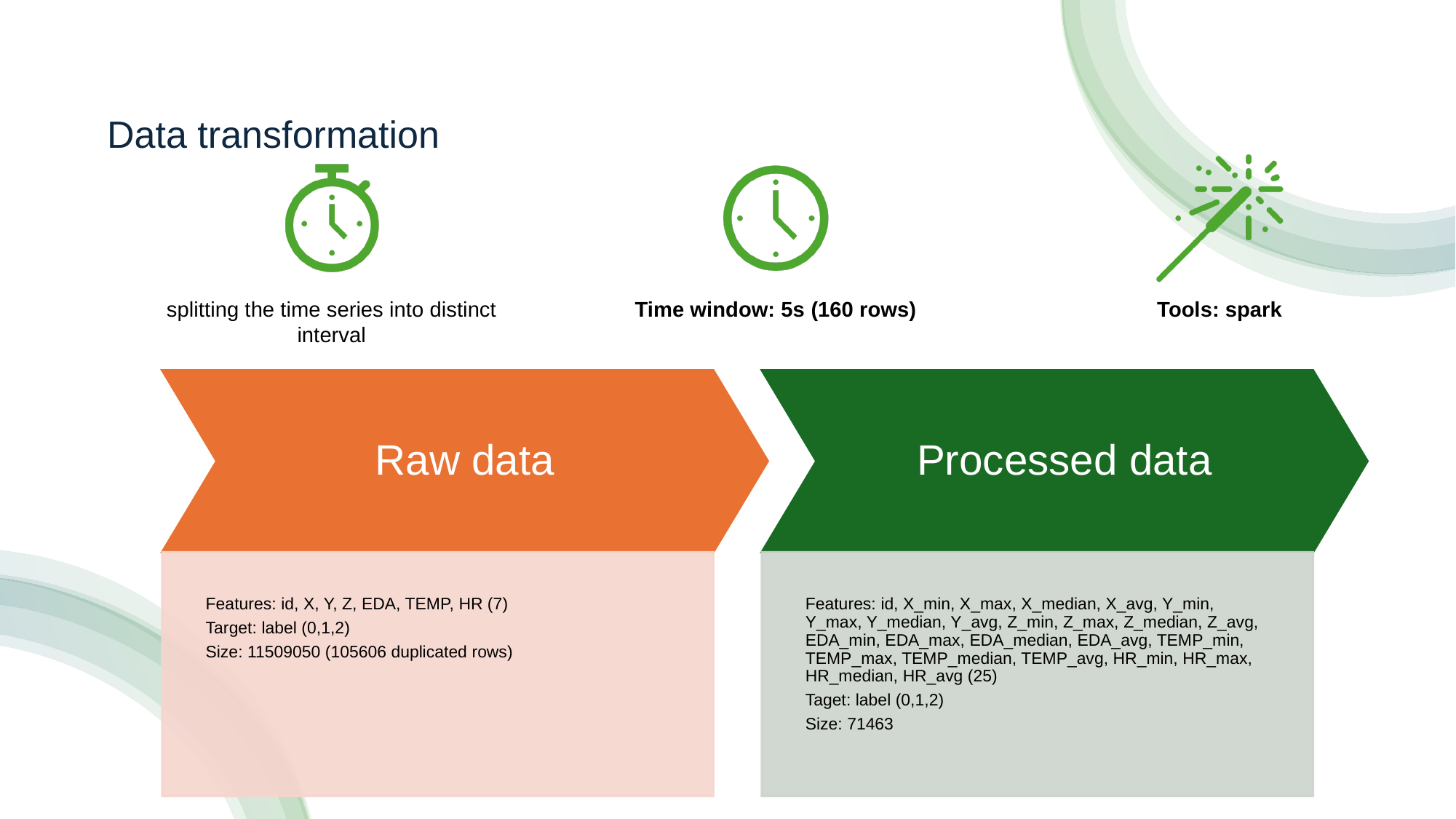

# Data transformation
splitting the time series into distinct interval
Time window: 5s (160 rows)
Tools: spark
Raw data
Features: id, X, Y, Z, EDA, TEMP, HR (7)
Target: label (0,1,2)
Size: 11509050 (105606 duplicated rows)
Processed data
Features: id, X_min, X_max, X_median, X_avg, Y_min, Y_max, Y_median, Y_avg, Z_min, Z_max, Z_median, Z_avg, EDA_min, EDA_max, EDA_median, EDA_avg, TEMP_min, TEMP_max, TEMP_median, TEMP_avg, HR_min, HR_max, HR_median, HR_avg (25)
Taget: label (0,1,2)
Size: 71463